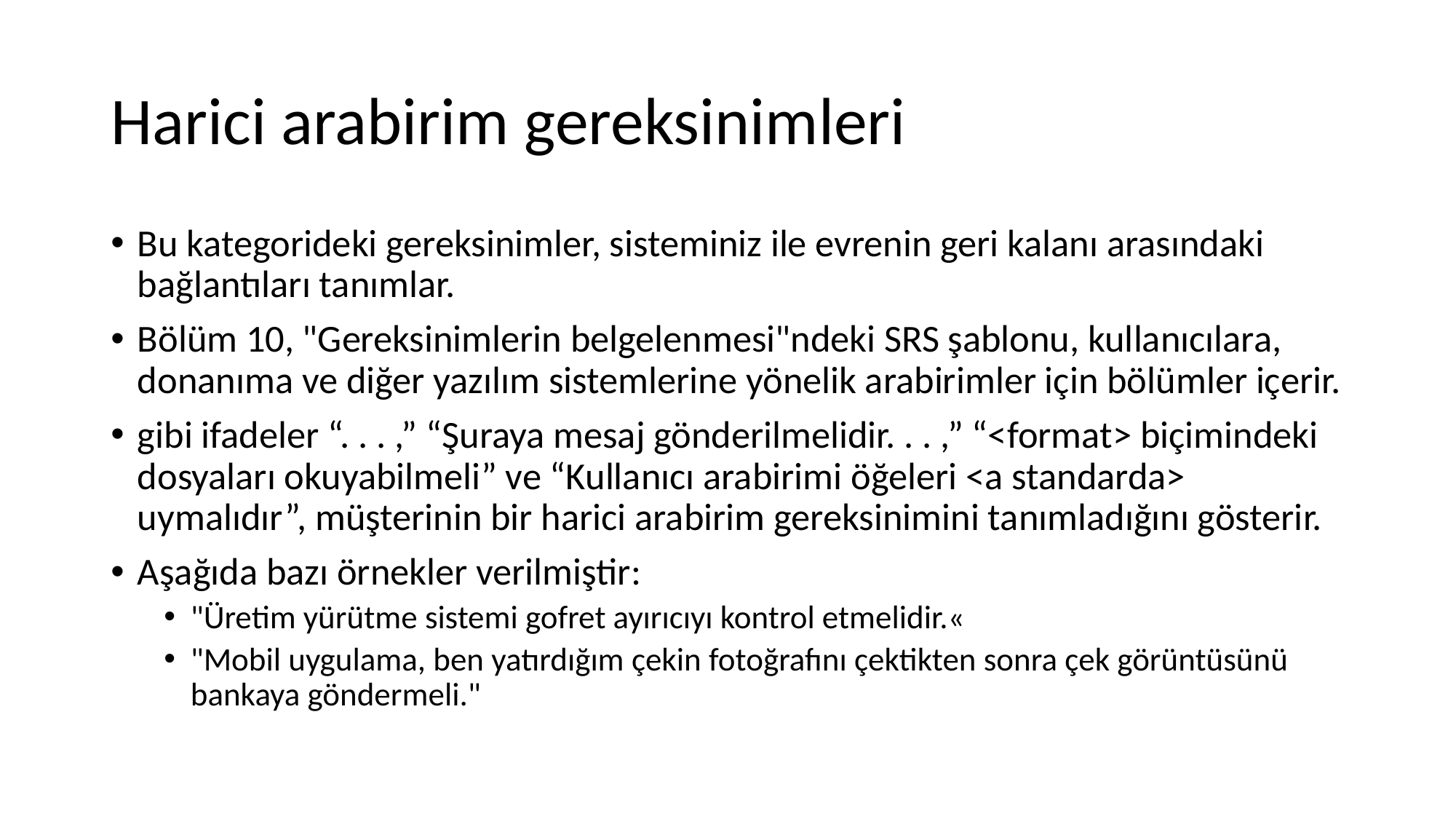

# Harici arabirim gereksinimleri
Bu kategorideki gereksinimler, sisteminiz ile evrenin geri kalanı arasındaki bağlantıları tanımlar.
Bölüm 10, "Gereksinimlerin belgelenmesi"ndeki SRS şablonu, kullanıcılara, donanıma ve diğer yazılım sistemlerine yönelik arabirimler için bölümler içerir.
gibi ifadeler “. . . ,” “Şuraya mesaj gönderilmelidir. . . ,” “<format> biçimindeki dosyaları okuyabilmeli” ve “Kullanıcı arabirimi öğeleri <a standarda> uymalıdır”, müşterinin bir harici arabirim gereksinimini tanımladığını gösterir.
Aşağıda bazı örnekler verilmiştir:
"Üretim yürütme sistemi gofret ayırıcıyı kontrol etmelidir.«
"Mobil uygulama, ben yatırdığım çekin fotoğrafını çektikten sonra çek görüntüsünü bankaya göndermeli."